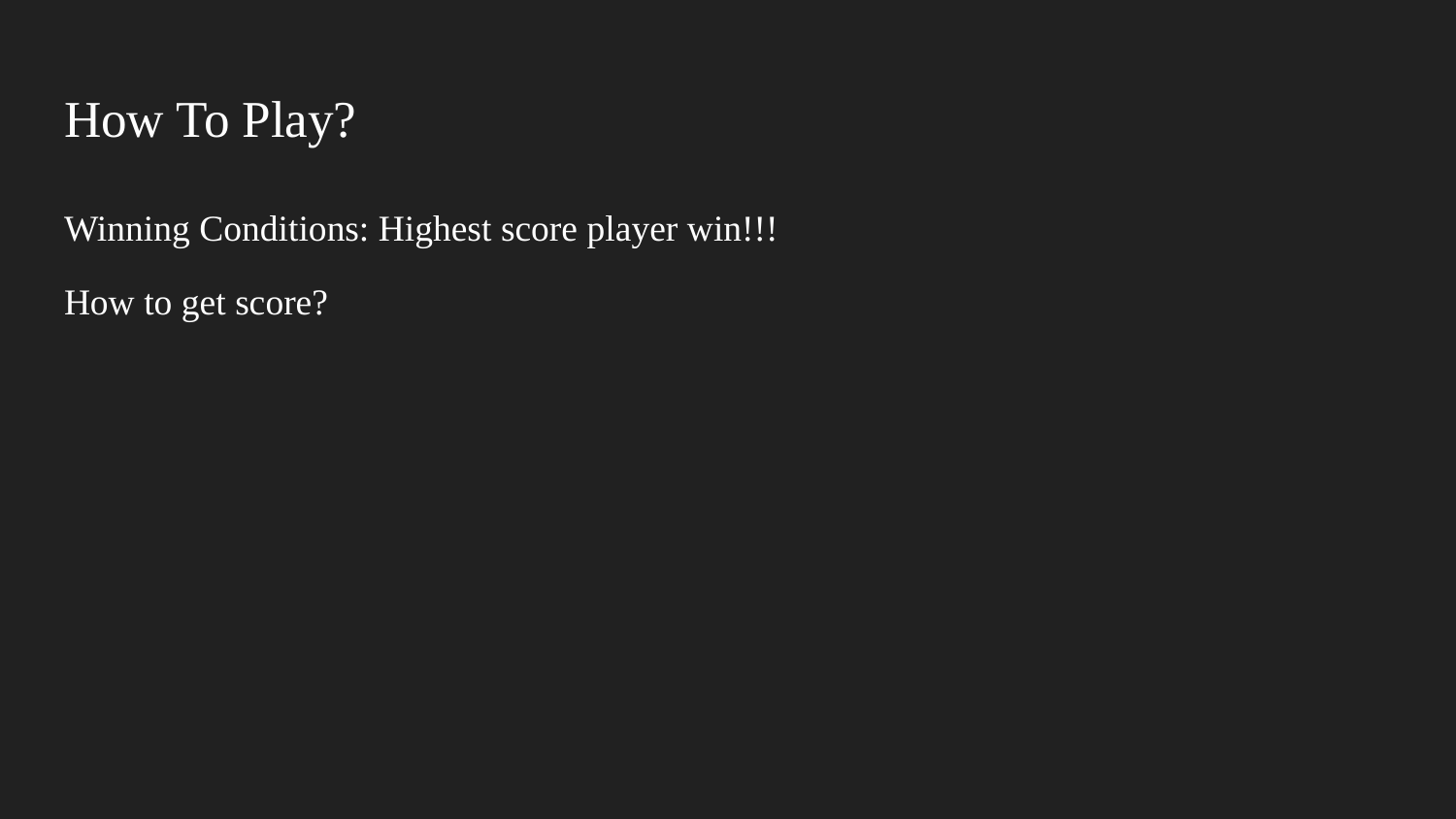

# How To Play?
Winning Conditions: Highest score player win!!!
How to get score?